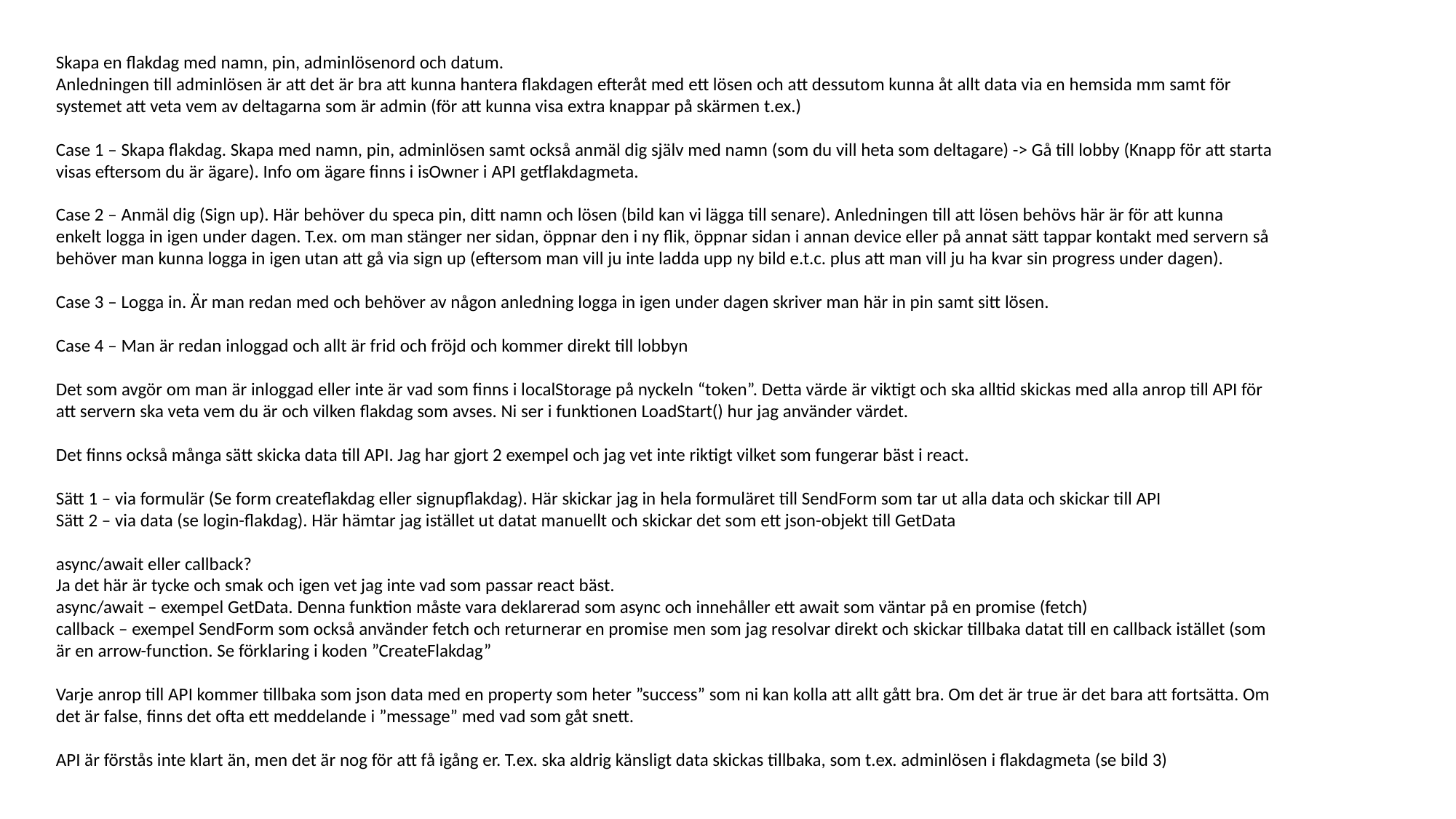

Skapa en flakdag med namn, pin, adminlösenord och datum.
Anledningen till adminlösen är att det är bra att kunna hantera flakdagen efteråt med ett lösen och att dessutom kunna åt allt data via en hemsida mm samt för systemet att veta vem av deltagarna som är admin (för att kunna visa extra knappar på skärmen t.ex.)

Case 1 – Skapa flakdag. Skapa med namn, pin, adminlösen samt också anmäl dig själv med namn (som du vill heta som deltagare) -> Gå till lobby (Knapp för att starta visas eftersom du är ägare). Info om ägare finns i isOwner i API getflakdagmeta.

Case 2 – Anmäl dig (Sign up). Här behöver du speca pin, ditt namn och lösen (bild kan vi lägga till senare). Anledningen till att lösen behövs här är för att kunna enkelt logga in igen under dagen. T.ex. om man stänger ner sidan, öppnar den i ny flik, öppnar sidan i annan device eller på annat sätt tappar kontakt med servern så behöver man kunna logga in igen utan att gå via sign up (eftersom man vill ju inte ladda upp ny bild e.t.c. plus att man vill ju ha kvar sin progress under dagen).

Case 3 – Logga in. Är man redan med och behöver av någon anledning logga in igen under dagen skriver man här in pin samt sitt lösen.

Case 4 – Man är redan inloggad och allt är frid och fröjd och kommer direkt till lobbyn

Det som avgör om man är inloggad eller inte är vad som finns i localStorage på nyckeln “token”. Detta värde är viktigt och ska alltid skickas med alla anrop till API för att servern ska veta vem du är och vilken flakdag som avses. Ni ser i funktionen LoadStart() hur jag använder värdet.

Det finns också många sätt skicka data till API. Jag har gjort 2 exempel och jag vet inte riktigt vilket som fungerar bäst i react.

Sätt 1 – via formulär (Se form createflakdag eller signupflakdag). Här skickar jag in hela formuläret till SendForm som tar ut alla data och skickar till API
Sätt 2 – via data (se login-flakdag). Här hämtar jag istället ut datat manuellt och skickar det som ett json-objekt till GetData

async/await eller callback?
Ja det här är tycke och smak och igen vet jag inte vad som passar react bäst.
async/await – exempel GetData. Denna funktion måste vara deklarerad som async och innehåller ett await som väntar på en promise (fetch)
callback – exempel SendForm som också använder fetch och returnerar en promise men som jag resolvar direkt och skickar tillbaka datat till en callback istället (som är en arrow-function. Se förklaring i koden ”CreateFlakdag”

Varje anrop till API kommer tillbaka som json data med en property som heter ”success” som ni kan kolla att allt gått bra. Om det är true är det bara att fortsätta. Om det är false, finns det ofta ett meddelande i ”message” med vad som gåt snett.

API är förstås inte klart än, men det är nog för att få igång er. T.ex. ska aldrig känsligt data skickas tillbaka, som t.ex. adminlösen i flakdagmeta (se bild 3)